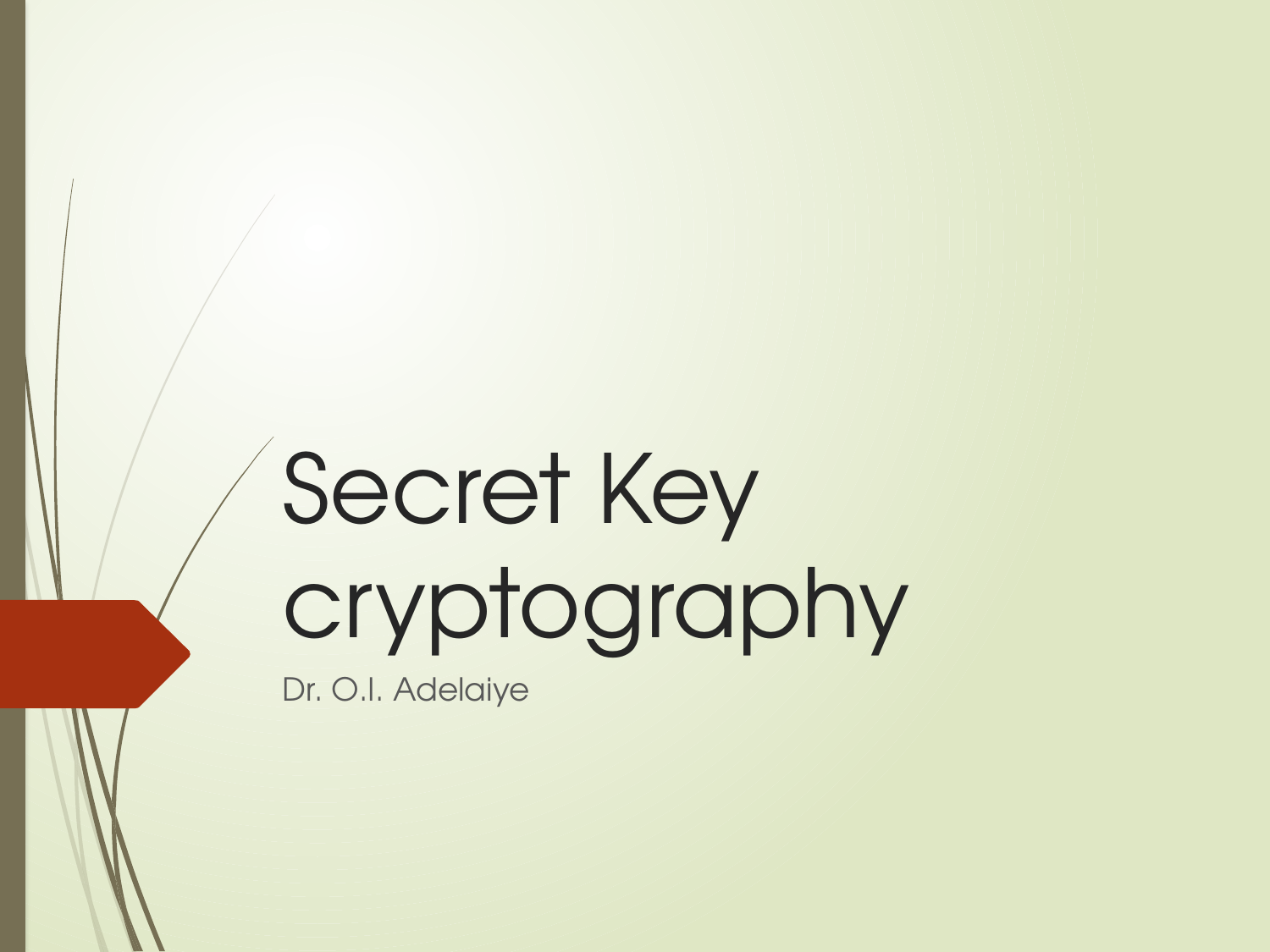

# Secret Key cryptography
Dr. O.I. Adelaiye